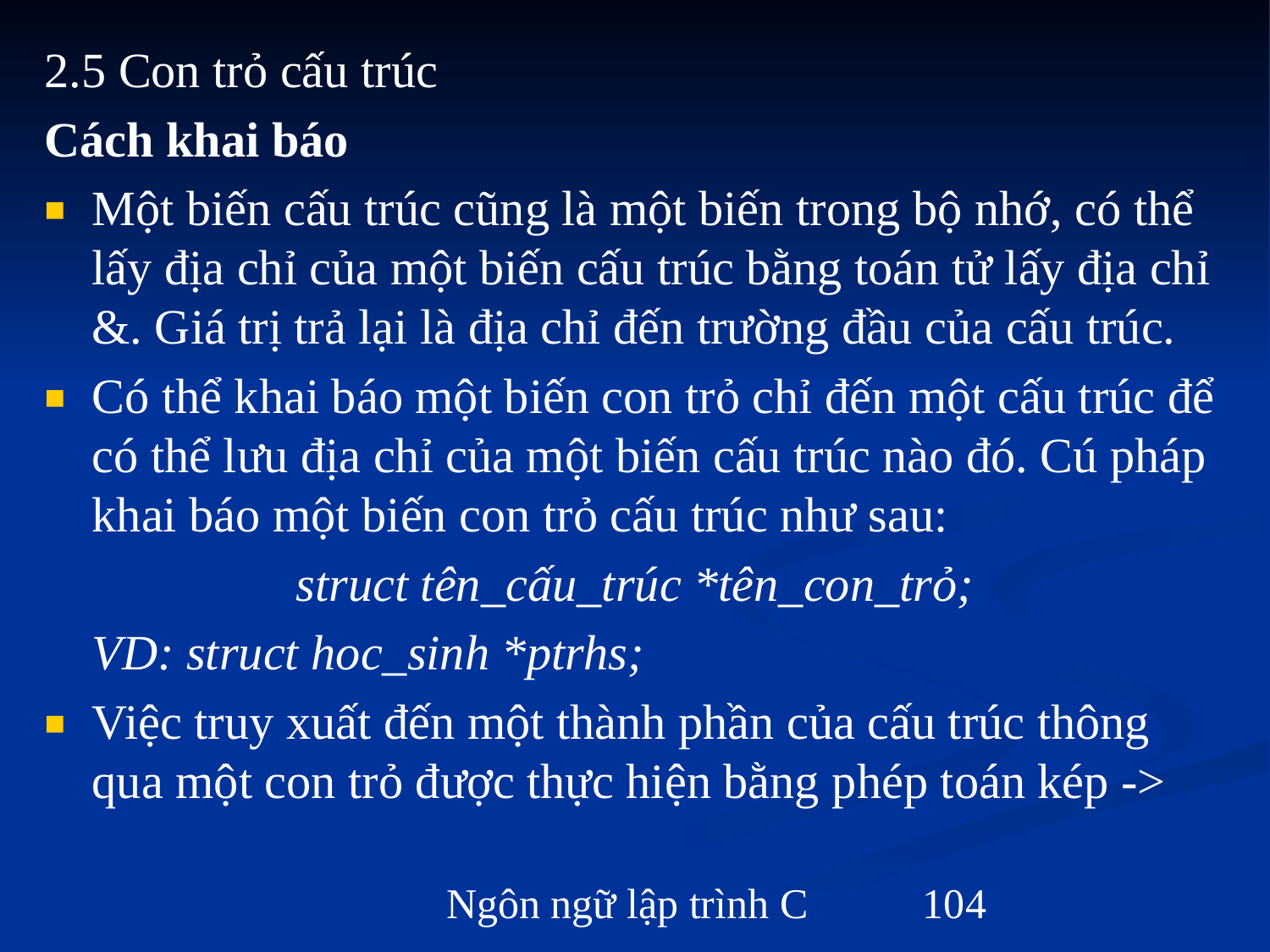

2.5 Con trỏ cấu trúc
Cách khai báo
Một biến cấu trúc cũng là một biến trong bộ nhớ, có thể lấy địa chỉ của một biến cấu trúc bằng toán tử lấy địa chỉ &. Giá trị trả lại là địa chỉ đến trường đầu của cấu trúc.
Có thể khai báo một biến con trỏ chỉ đến một cấu trúc để có thể lưu địa chỉ của một biến cấu trúc nào đó. Cú pháp khai báo một biến con trỏ cấu trúc như sau:
struct tên_cấu_trúc *tên_con_trỏ;
	VD: struct hoc_sinh *ptrhs;
Việc truy xuất đến một thành phần của cấu trúc thông qua một con trỏ được thực hiện bằng phép toán kép ->
Ngôn ngữ lập trình C
104